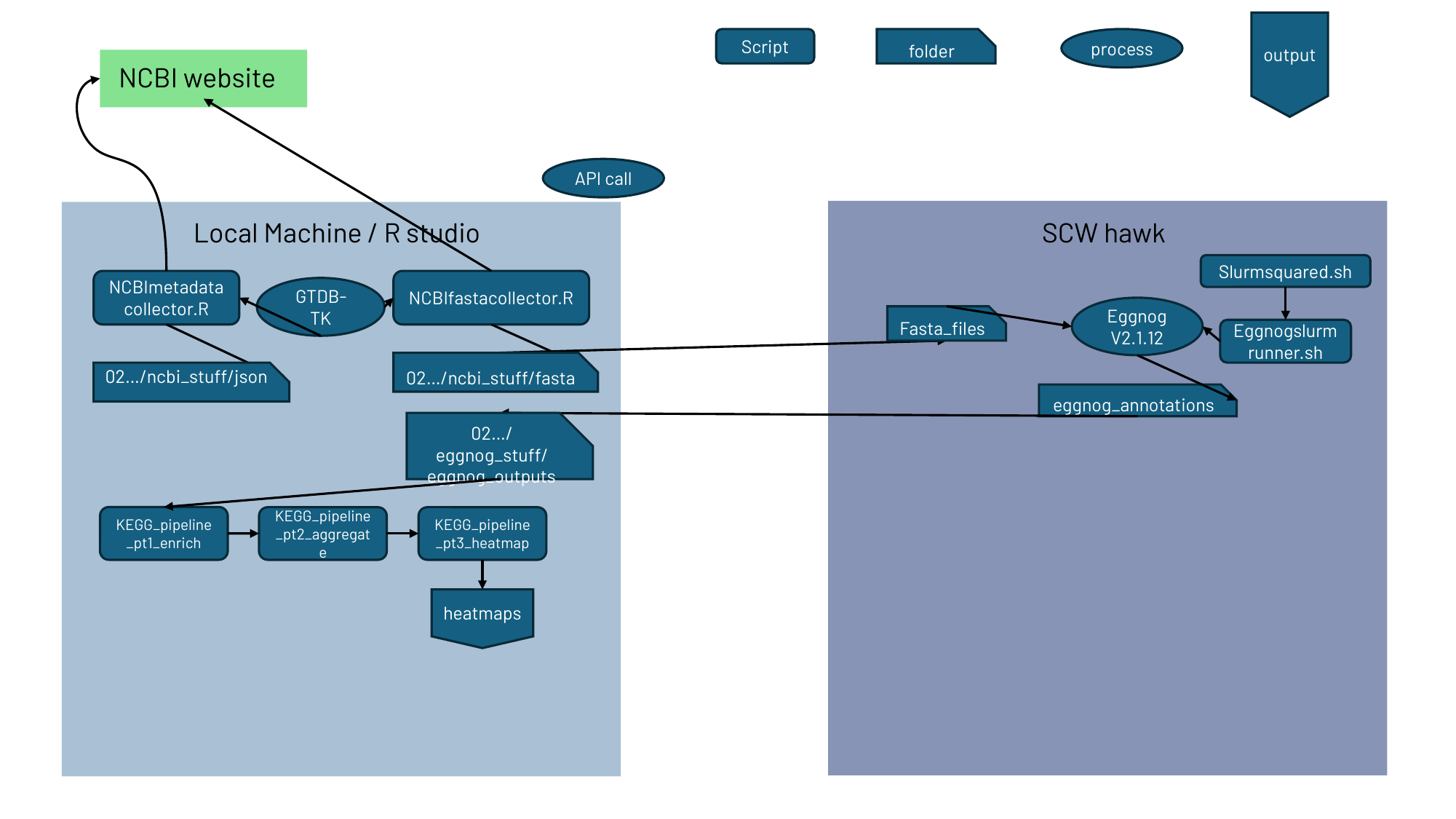

output
Script
folder
process

NCBI website
API call

Local Machine / R studio
SCW hawk
Slurmsquared.sh
NCBImetadatacollector.R
NCBIfastacollector.R
GTDB-TK
Eggnog V2.1.12
Fasta_files
Eggnogslurmrunner.sh
02…/ncbi_stuff/fasta
02…/ncbi_stuff/json

eggnog_annotations
02…/eggnog_stuff/eggnog_outputs
KEGG_pipeline_pt1_enrich
KEGG_pipeline_pt2_aggregate
KEGG_pipeline_pt3_heatmap
heatmaps